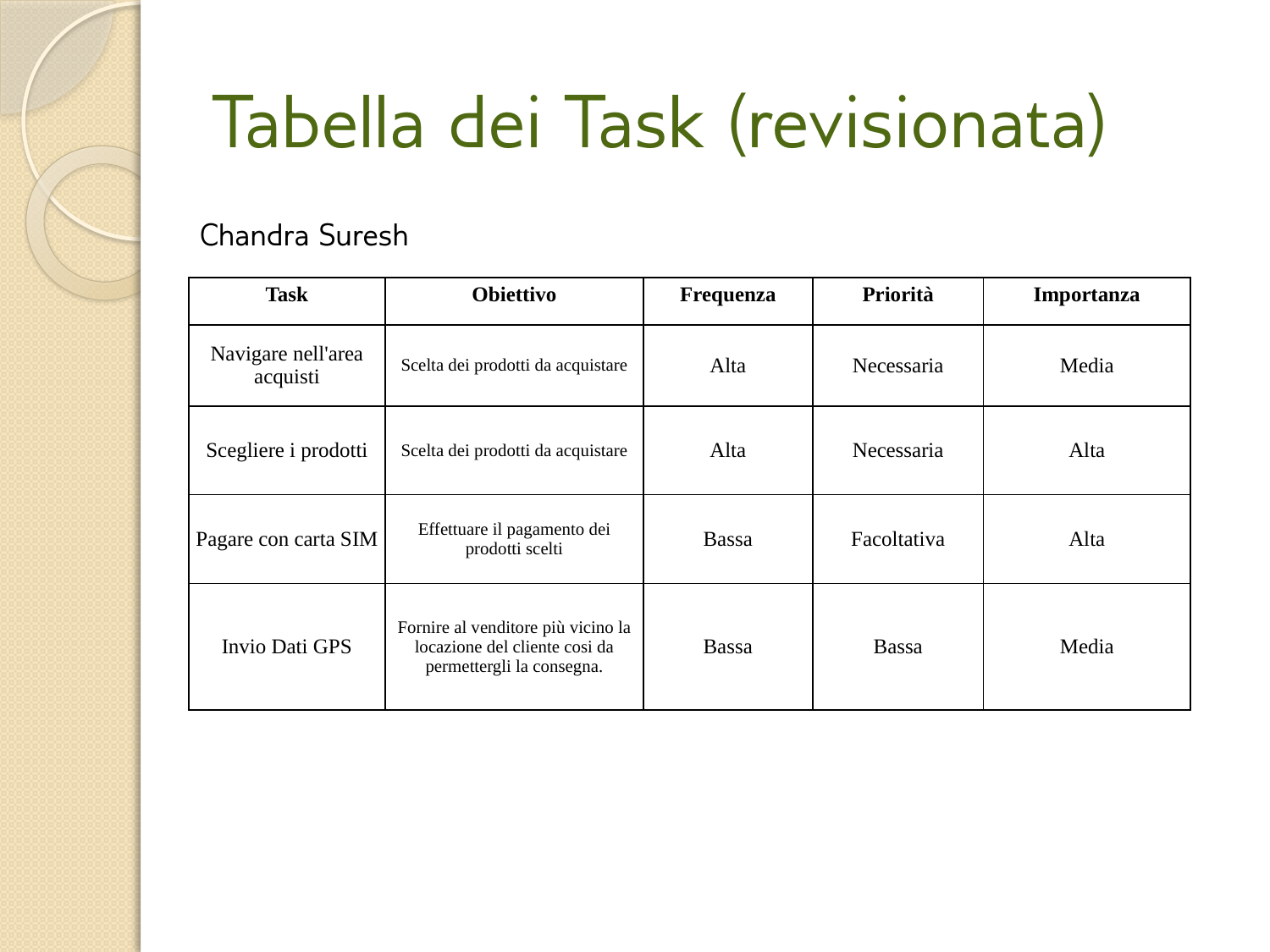

# Tabella dei Task (revisionata)
Chandra Suresh
| Task | Obiettivo | Frequenza | Priorità | Importanza |
| --- | --- | --- | --- | --- |
| Navigare nell'area acquisti | Scelta dei prodotti da acquistare | Alta | Necessaria | Media |
| Scegliere i prodotti | Scelta dei prodotti da acquistare | Alta | Necessaria | Alta |
| Pagare con carta SIM | Effettuare il pagamento dei prodotti scelti | Bassa | Facoltativa | Alta |
| Invio Dati GPS | Fornire al venditore più vicino la locazione del cliente cosi da permettergli la consegna. | Bassa | Bassa | Media |